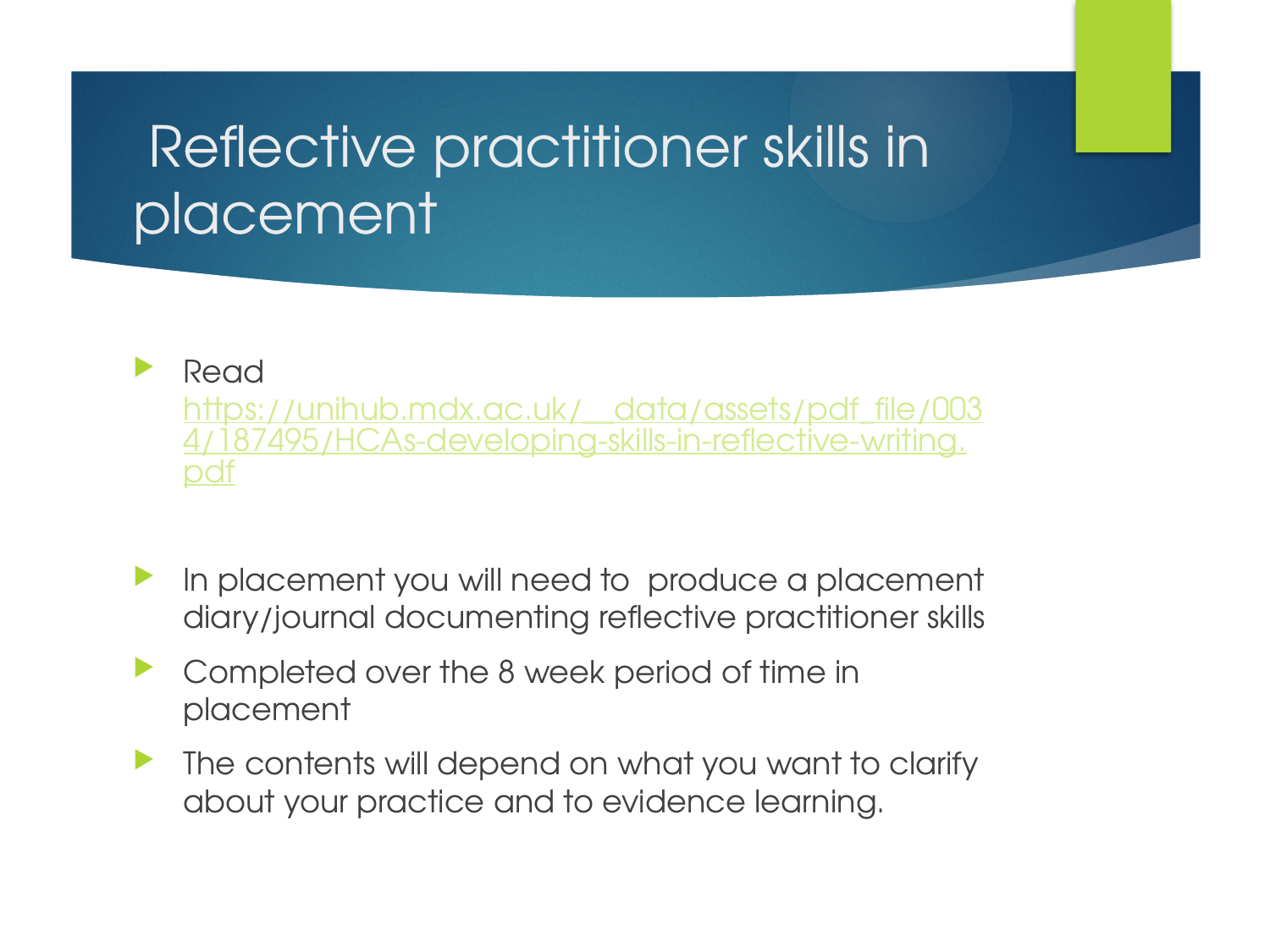

# Reflective practitioner skills in placement
Read https://unihub.mdx.ac.uk/__data/assets/pdf_file/0034/187495/HCAs-developing-skills-in-reflective-writing.pdf

In placement you will need to  produce a placement diary/journal documenting reflective practitioner skills
Completed over the 8 week period of time in placement
The contents will depend on what you want to clarify about your practice and to evidence learning.